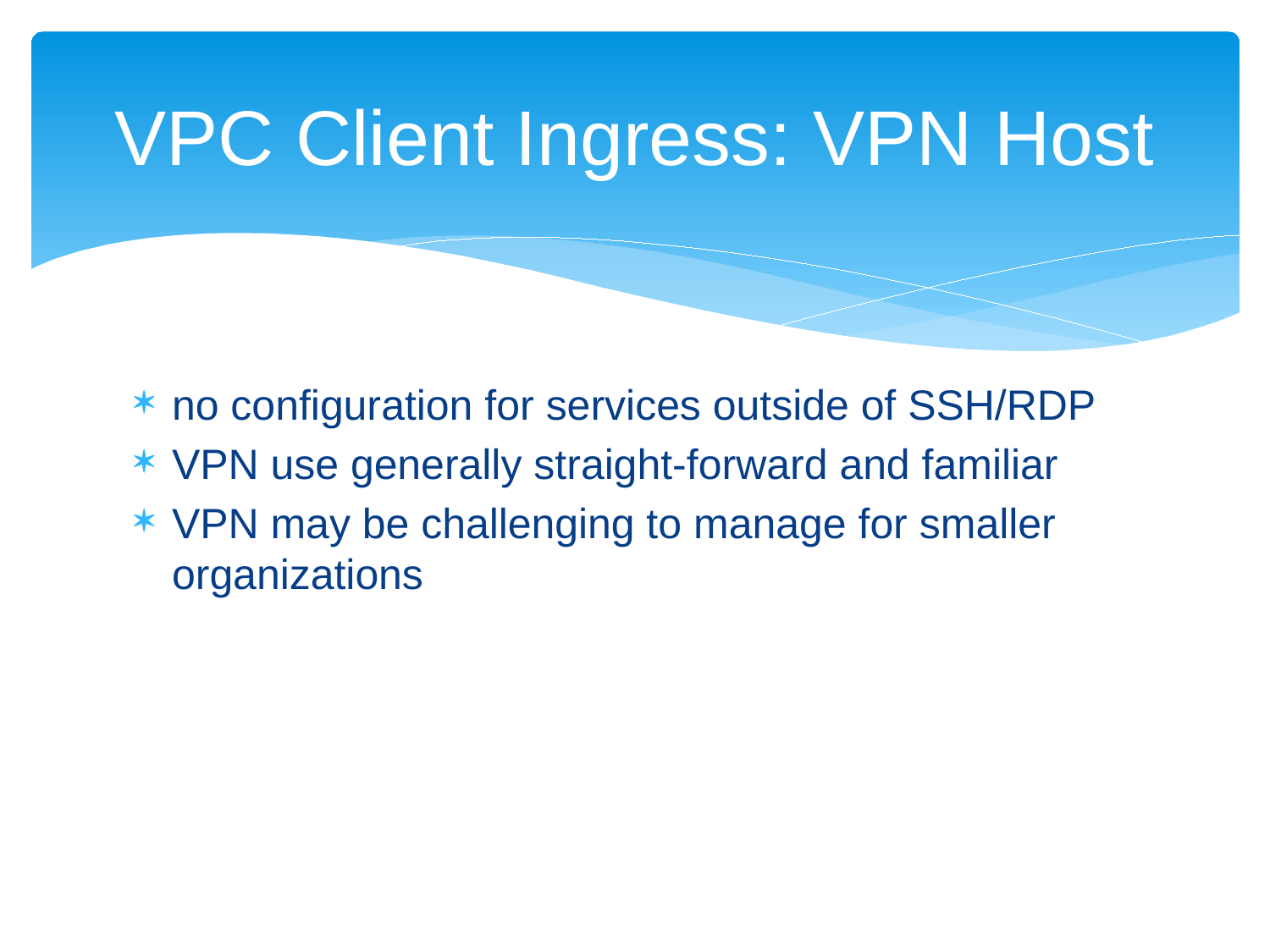

# VPC Client Ingress: VPN Host
no configuration for services outside of SSH/RDP
VPN use generally straight-forward and familiar
VPN may be challenging to manage for smaller organizations